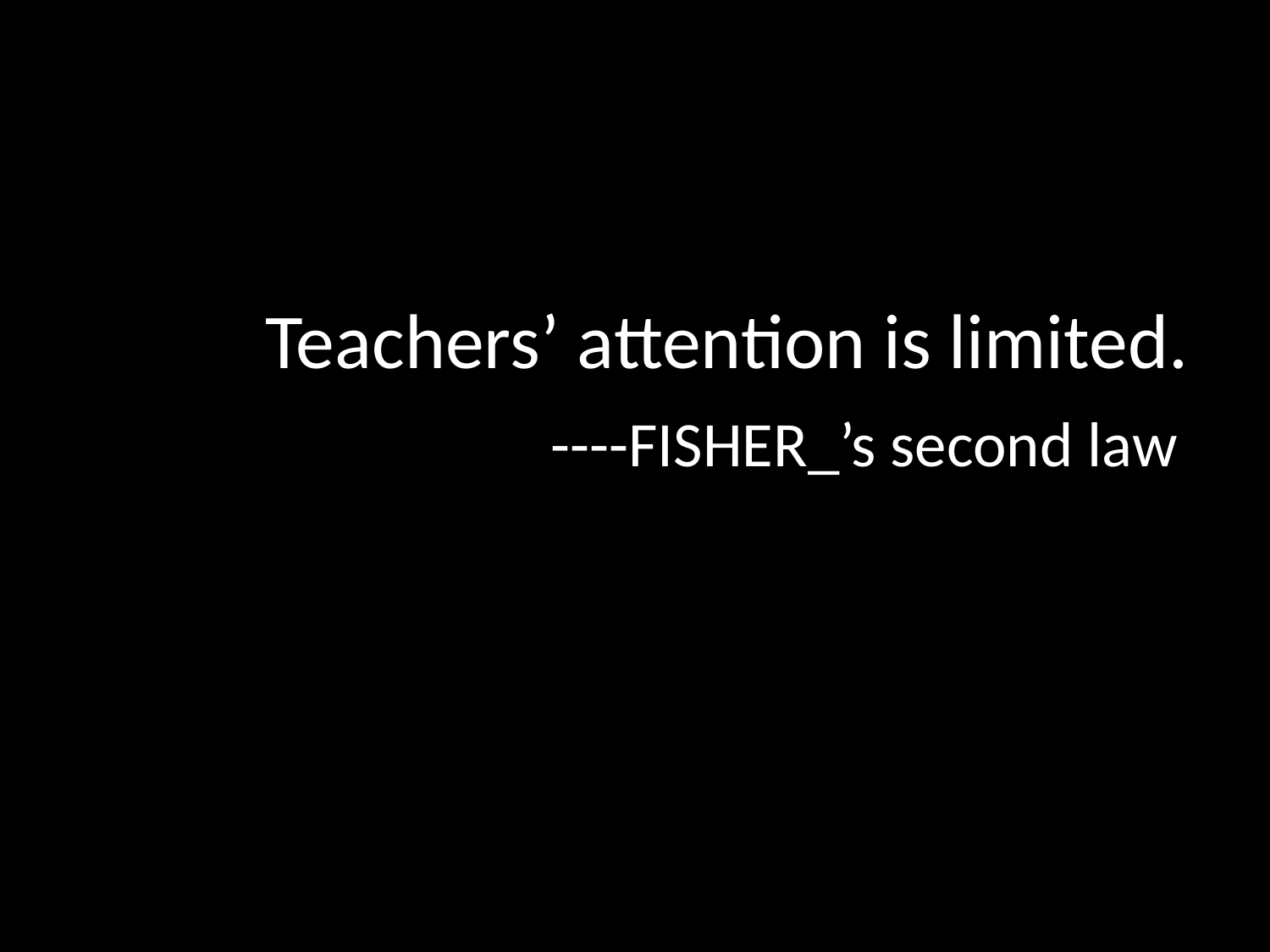

# Teachers’ attention is limited.
----FISHER_’s second law